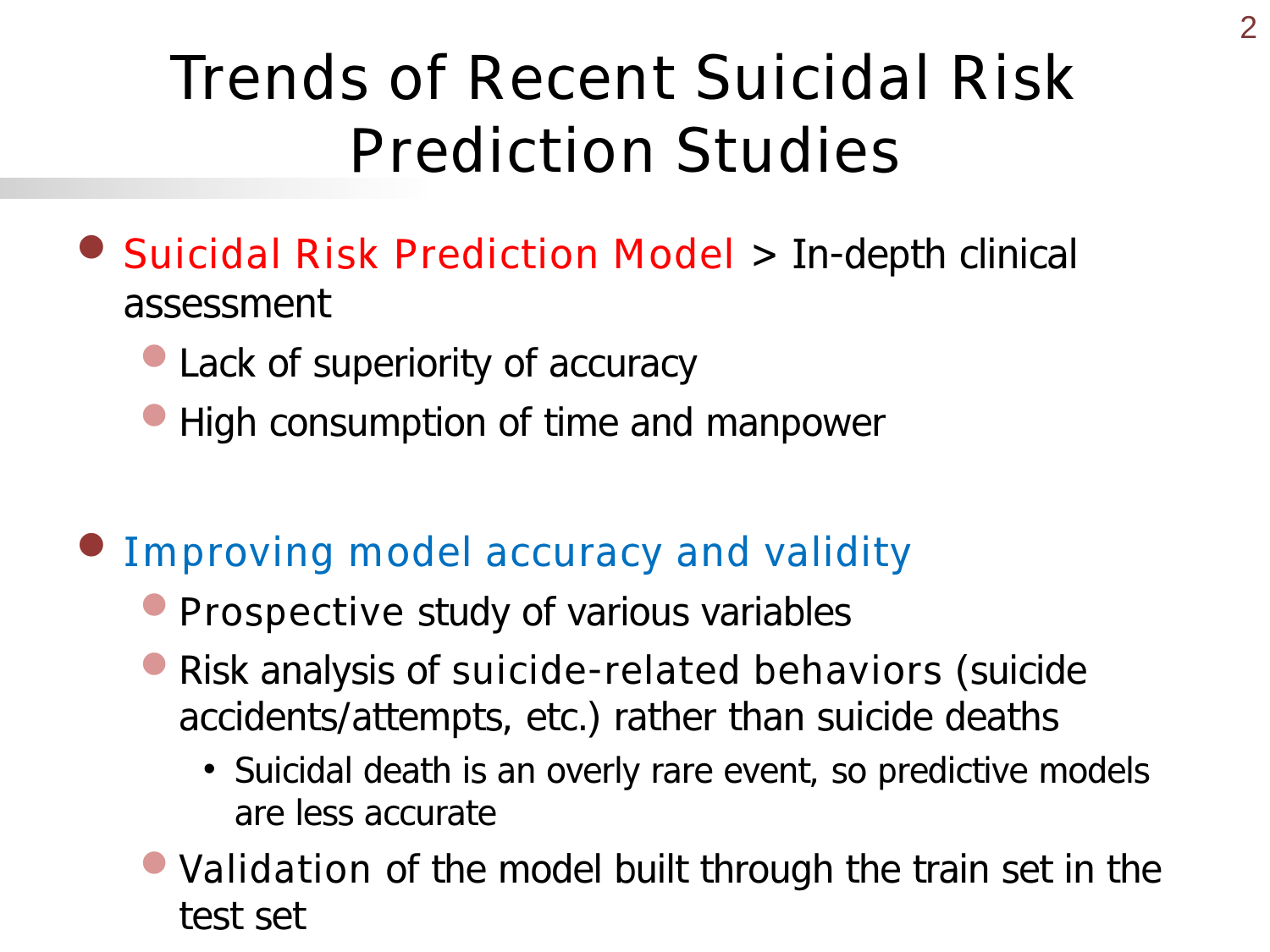

2
# Trends of Recent Suicidal Risk Prediction Studies
Suicidal Risk Prediction Model > In-depth clinical assessment
Lack of superiority of accuracy
High consumption of time and manpower

Improving model accuracy and validity
Prospective study of various variables
Risk analysis of suicide-related behaviors (suicide accidents/attempts, etc.) rather than suicide deaths
Suicidal death is an overly rare event, so predictive models are less accurate
Validation of the model built through the train set in the test set